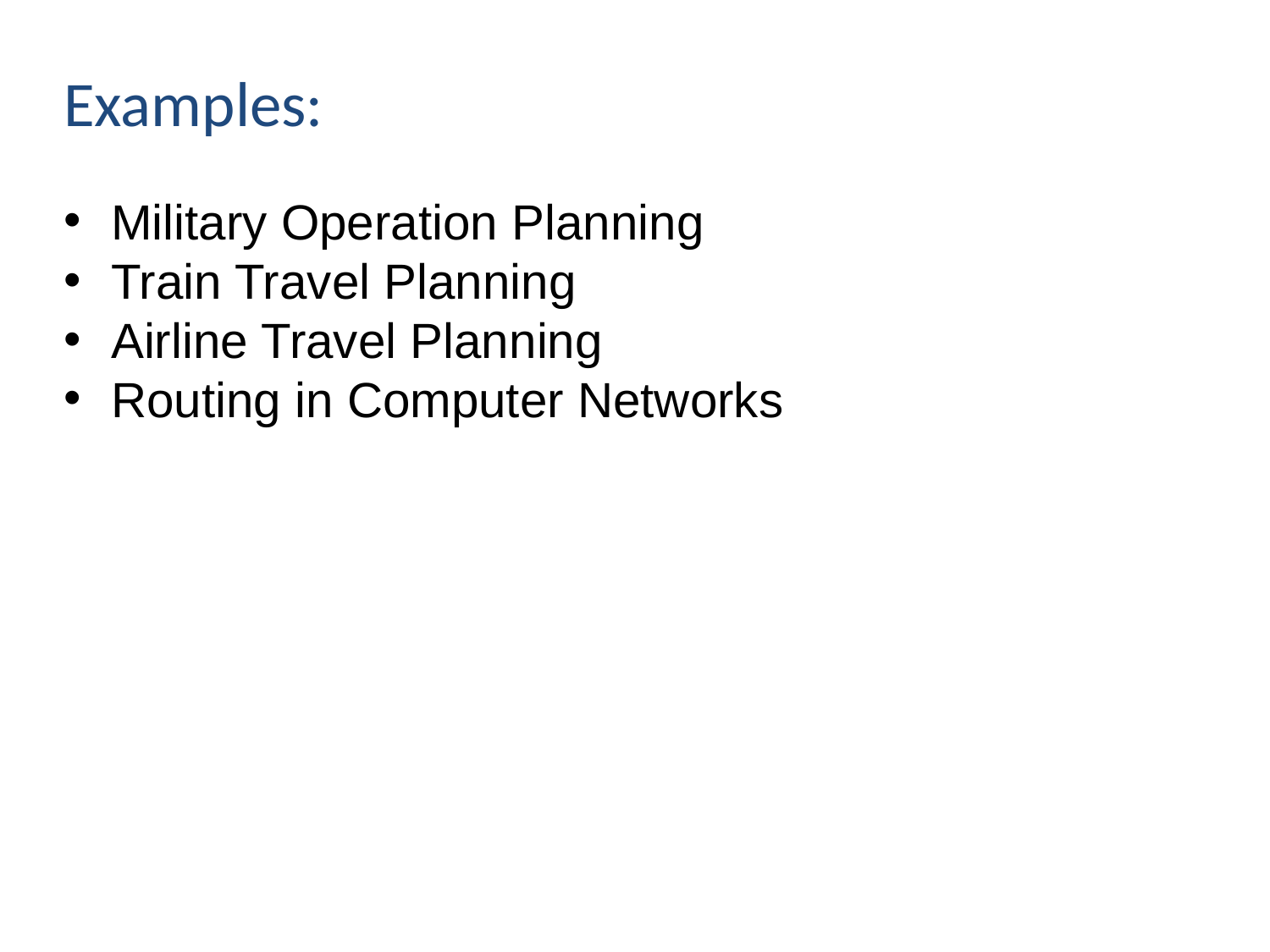

# Examples:
Military Operation Planning
Train Travel Planning
Airline Travel Planning
Routing in Computer Networks